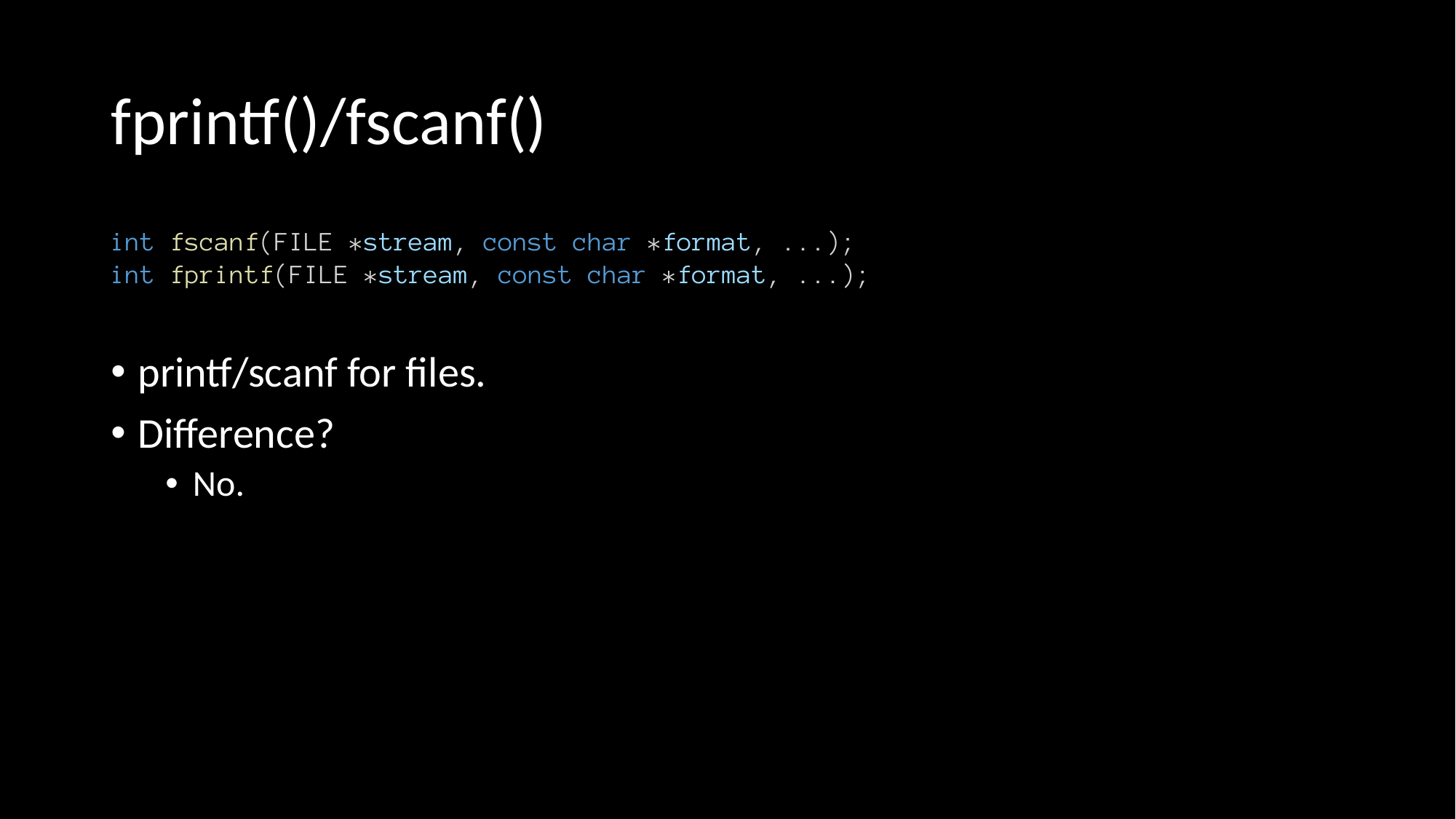

# fprintf()/fscanf()

printf/scanf for files.
Difference?
No.

int fscanf(FILE *stream, const char *format, ...);
int fprintf(FILE *stream, const char *format, ...);